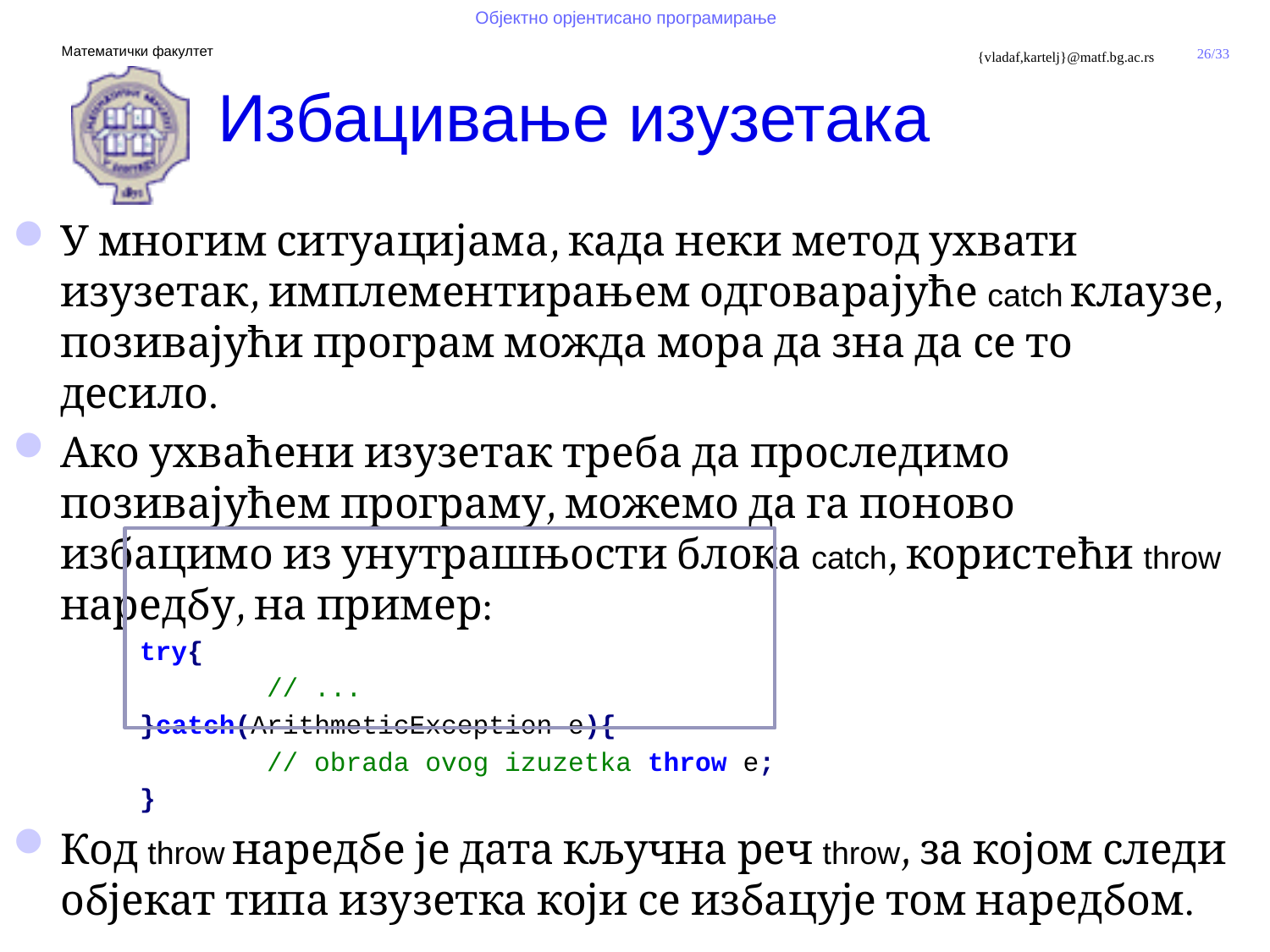

# Избацивање изузетака
У многим ситуацијама, када неки метод ухвати изузетак, имплементирањем одговарајуће catch клаузе, позивајући програм можда мора да зна да се то десило.
Ако ухваћени изузетак треба да проследимо позивајућем програму, можемо да га поново избацимо из унутрашњости блока catch, користећи throw наредбу, на пример:
	try{
		// ...
	}catch(ArithmeticException e){
		// obrada ovog izuzetka throw e;
	}
Код throw наредбе је дата кључна реч throw, за којом следи објекат типа изузетка који се избацује том наредбом.